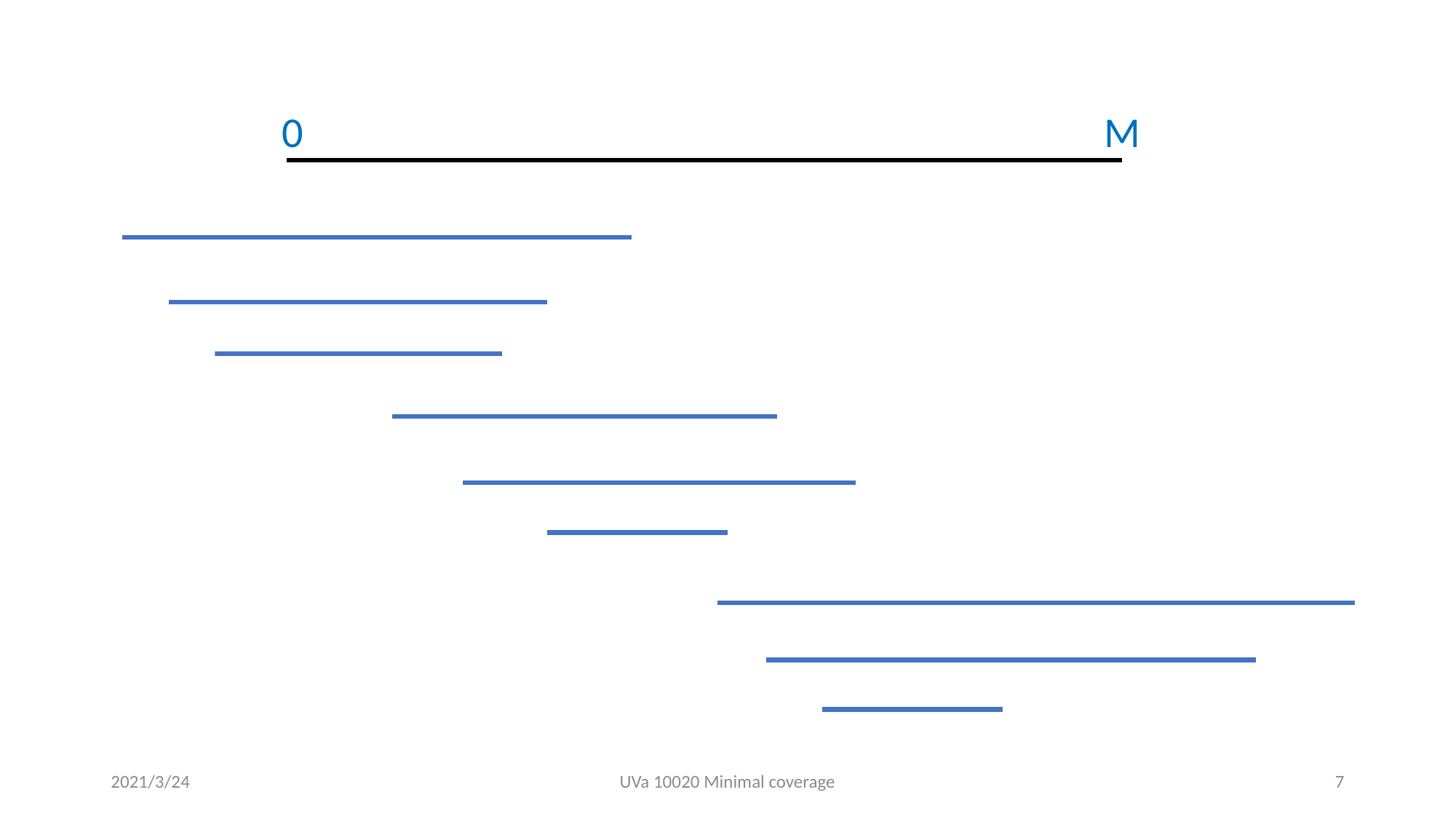

0
M
2021/3/24
UVa 10020 Minimal coverage
7